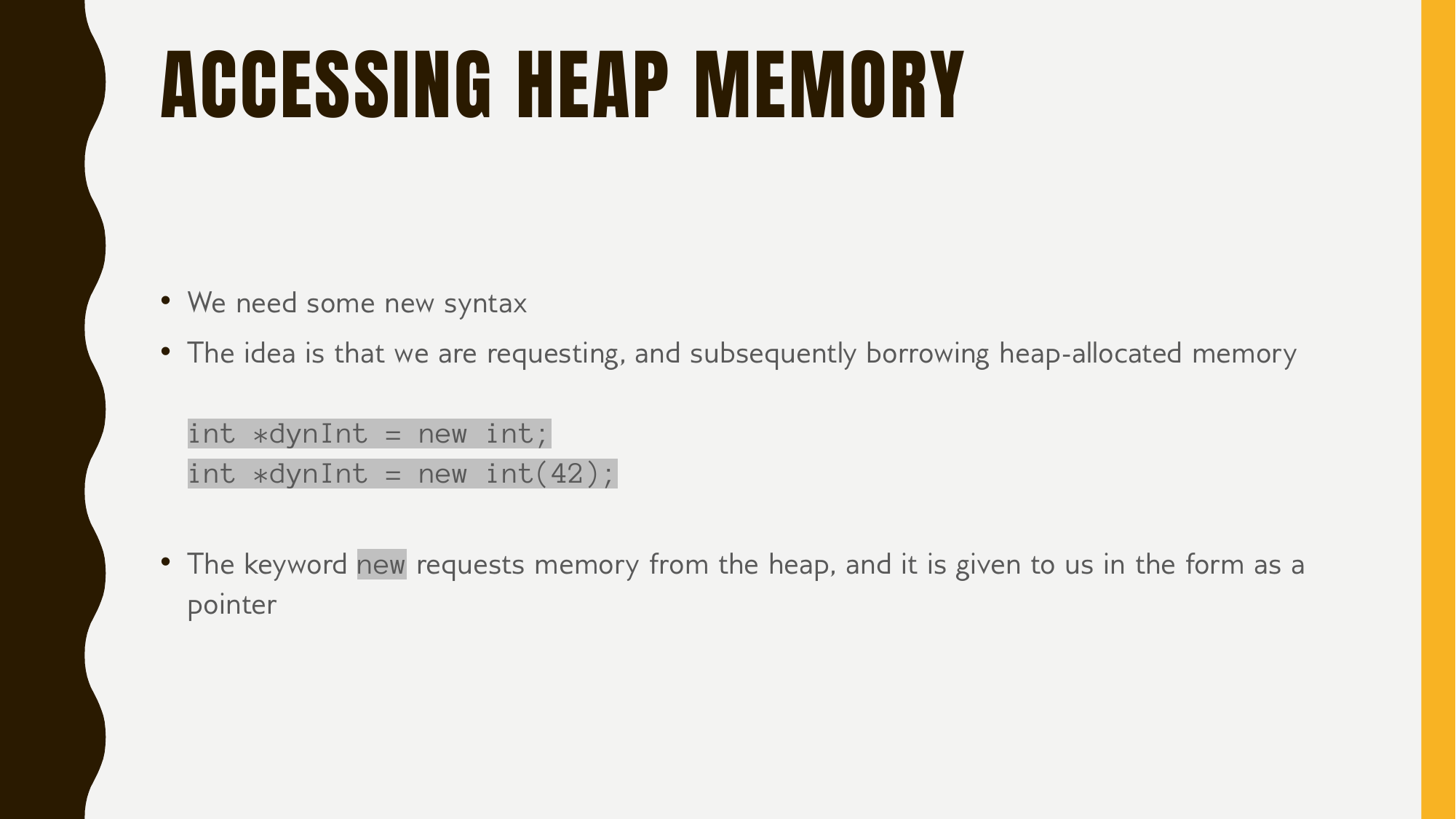

# Accessing Heap Memory
We need some new syntax
The idea is that we are requesting, and subsequently borrowing heap-allocated memory
int *dynInt = new int;
int *dynInt = new int(42);
The keyword new requests memory from the heap, and it is given to us in the form as a pointer